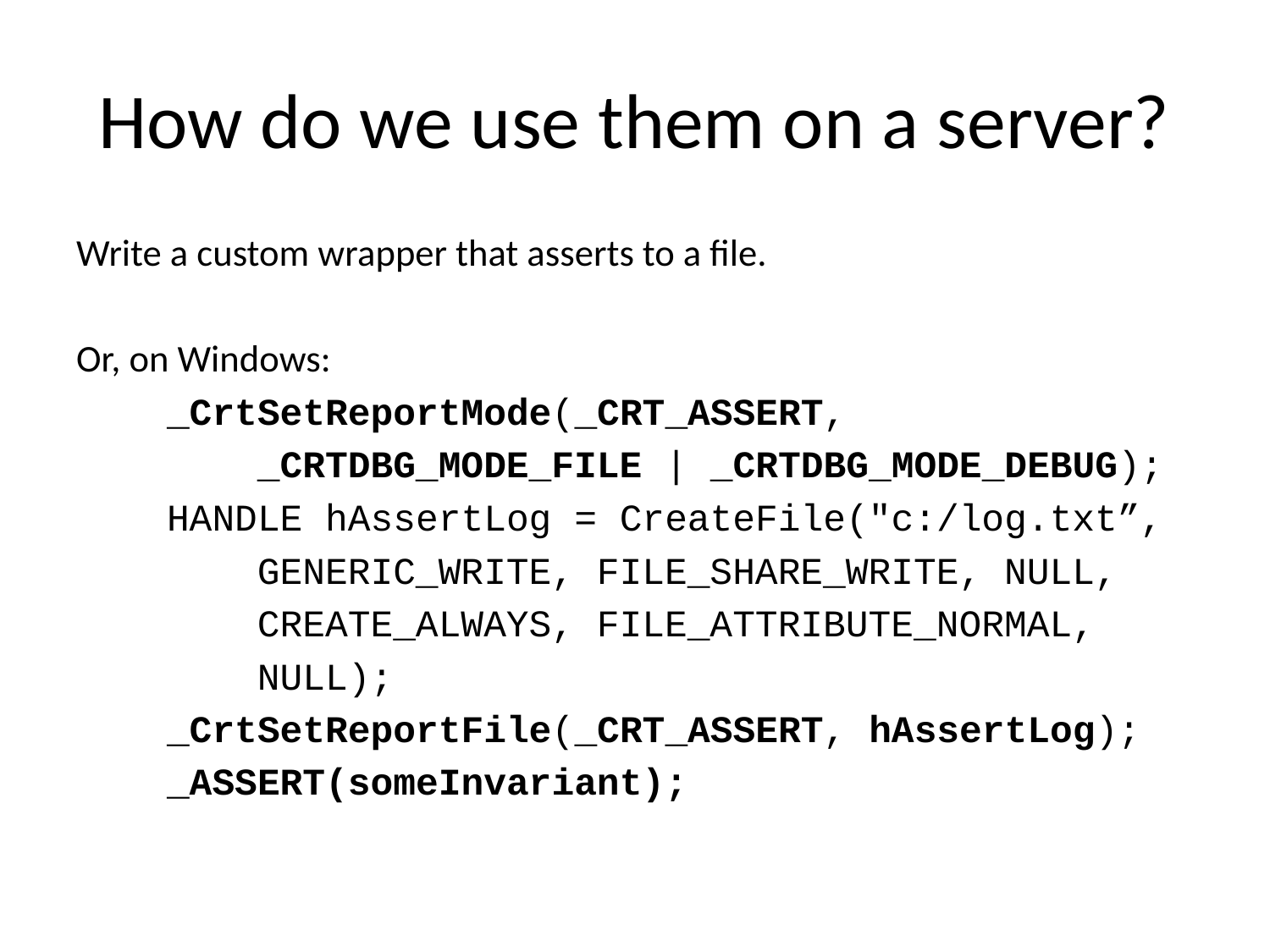

# How do we use them on a server?
Write a custom wrapper that asserts to a file.

Or, on Windows:
    _CrtSetReportMode(_CRT_ASSERT,
        _CRTDBG_MODE_FILE | _CRTDBG_MODE_DEBUG);
    HANDLE hAssertLog = CreateFile("c:/log.txt”,
        GENERIC_WRITE, FILE_SHARE_WRITE, NULL,
        CREATE_ALWAYS, FILE_ATTRIBUTE_NORMAL,
        NULL);
    _CrtSetReportFile(_CRT_ASSERT, hAssertLog);
    _ASSERT(someInvariant);